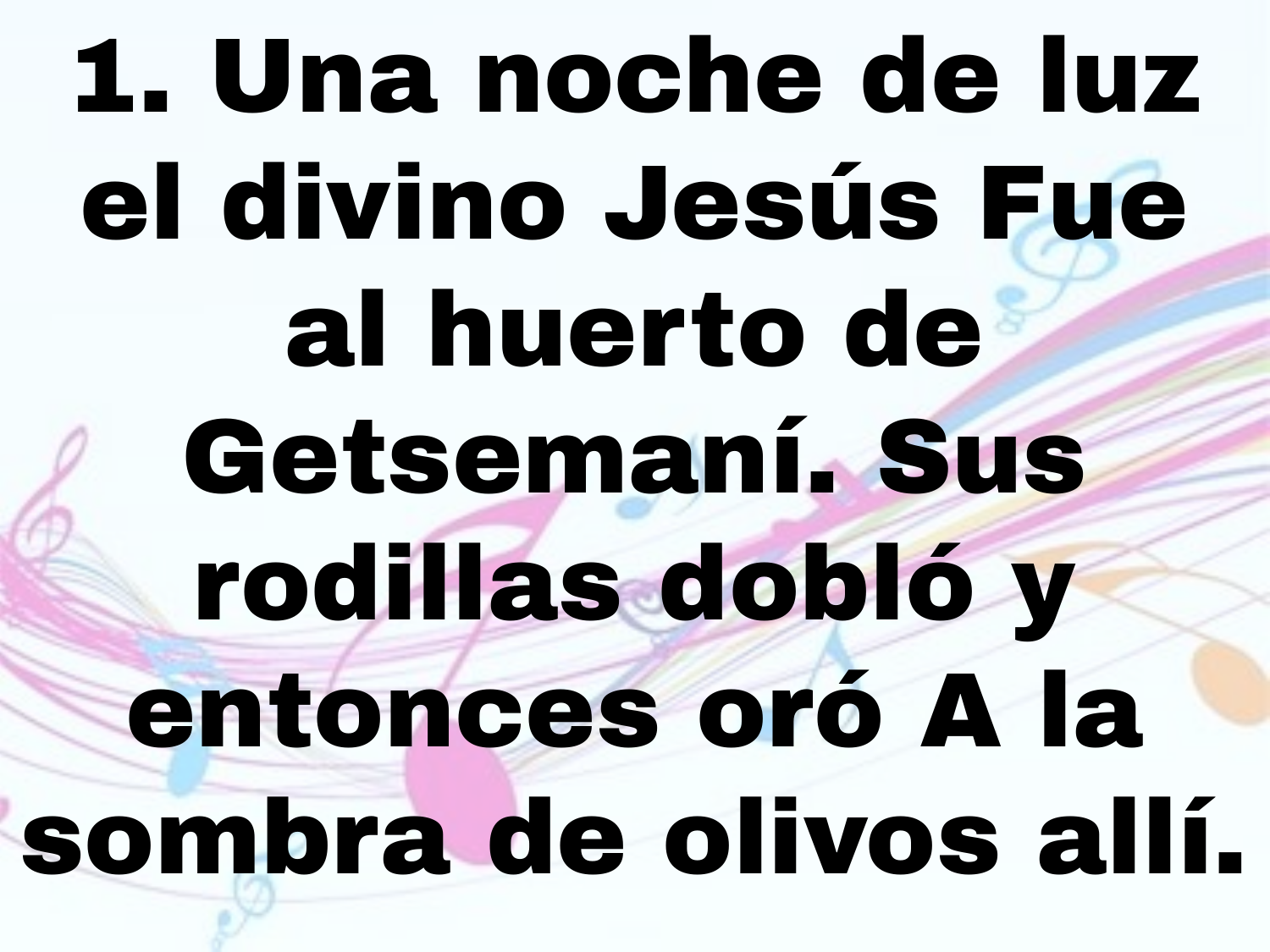

1. Una noche de luz el divino Jesús Fue al huerto de Getsemaní. Sus rodillas dobló y entonces oró A la sombra de olivos allí.